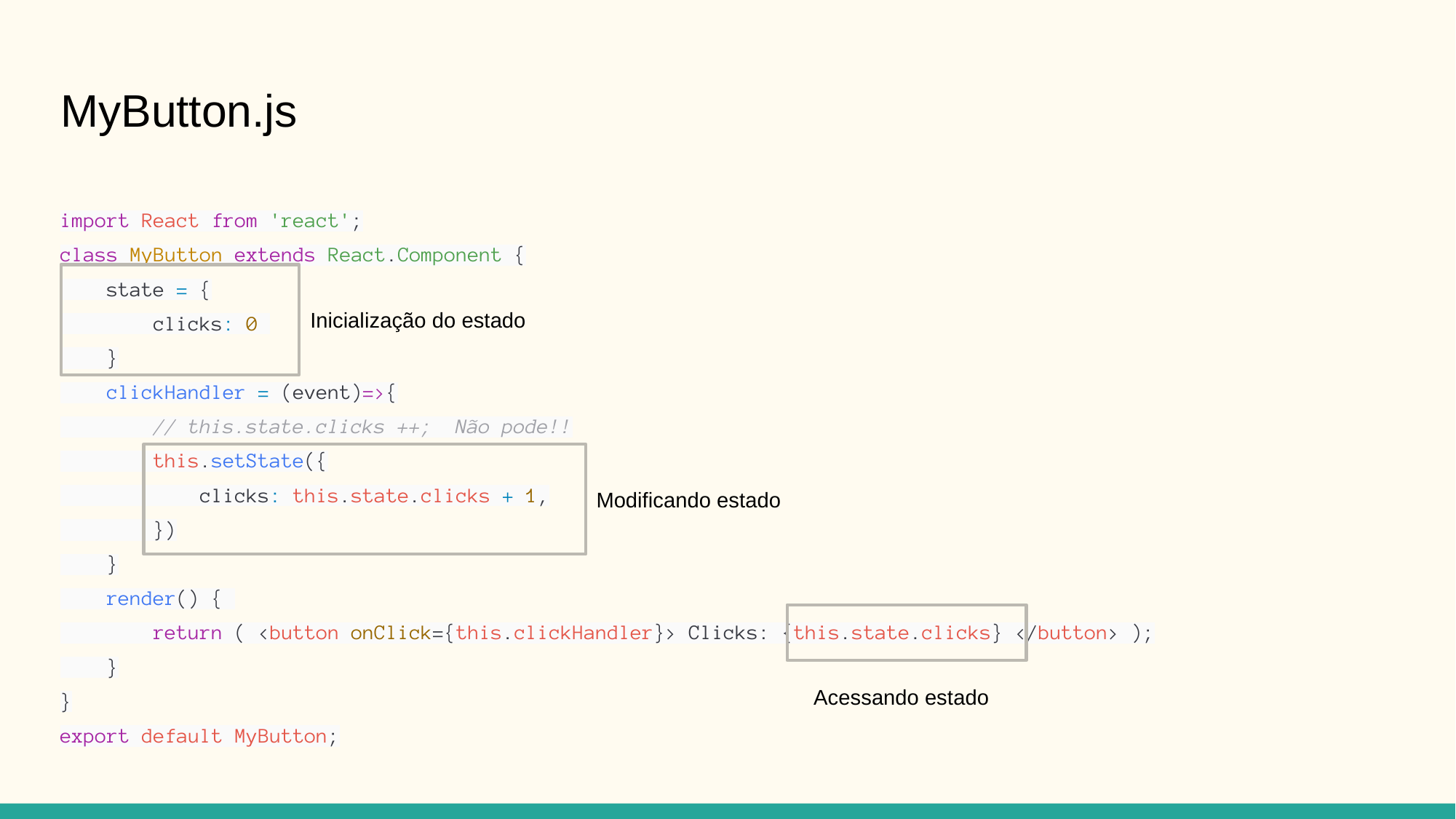

# MyButton.js
import React from 'react';
class MyButton extends React.Component {
    state = {
        clicks: 0
    }
    clickHandler = (event)=>{
        // this.state.clicks ++;  Não pode!!
        this.setState({
            clicks: this.state.clicks + 1,
        })
    }
    render() {
        return ( <button onClick={this.clickHandler}> Clicks: {this.state.clicks} </button> );
    }
}
export default MyButton;

Inicialização do estado

Modificando estado

Acessando estado